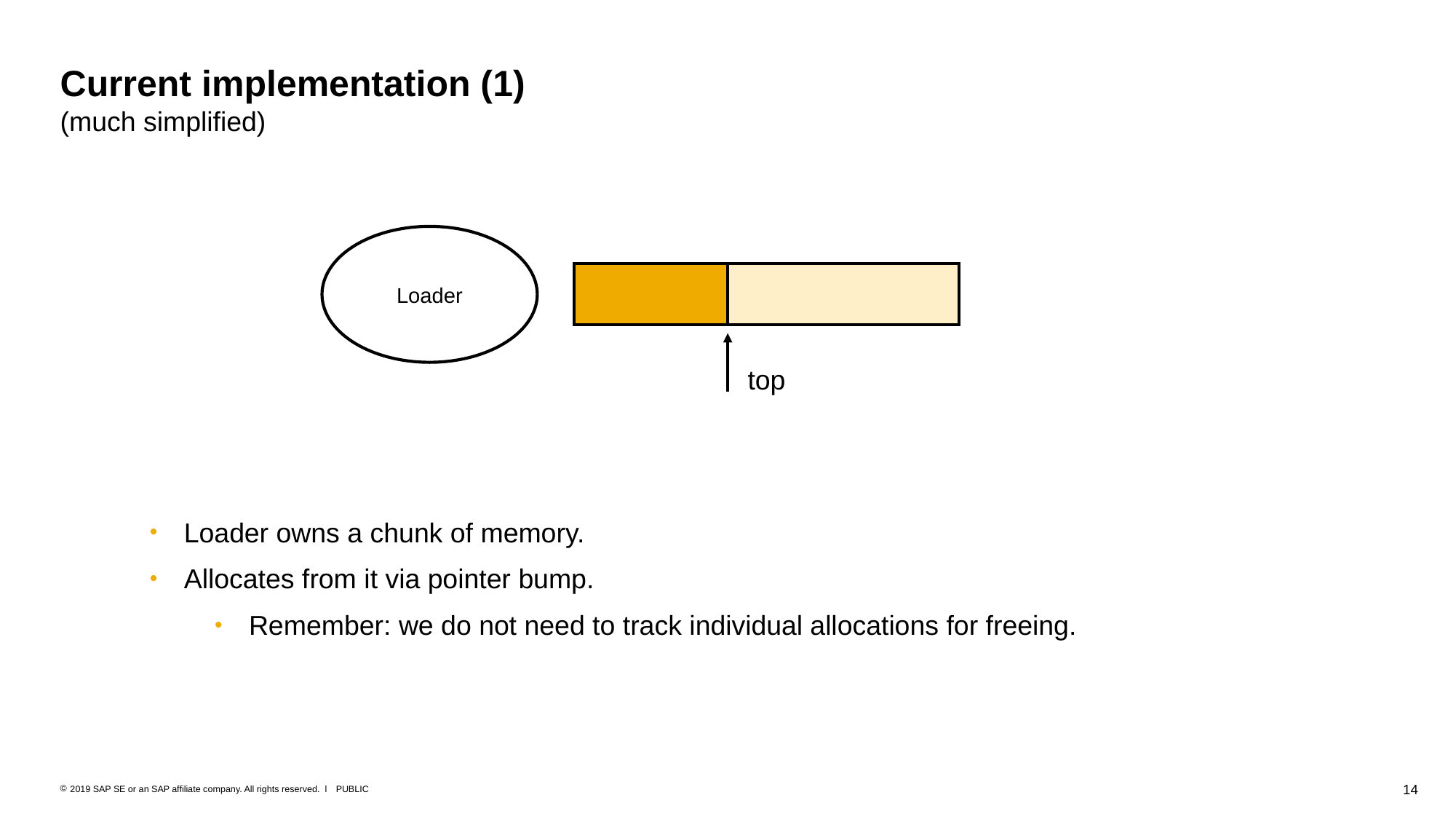

Loader B
# Current implementation (1) (much simplified)
Loader

top
Loader owns a chunk of memory.
Allocates from it via pointer bump.
Remember: we do not need to track individual allocations for freeing.